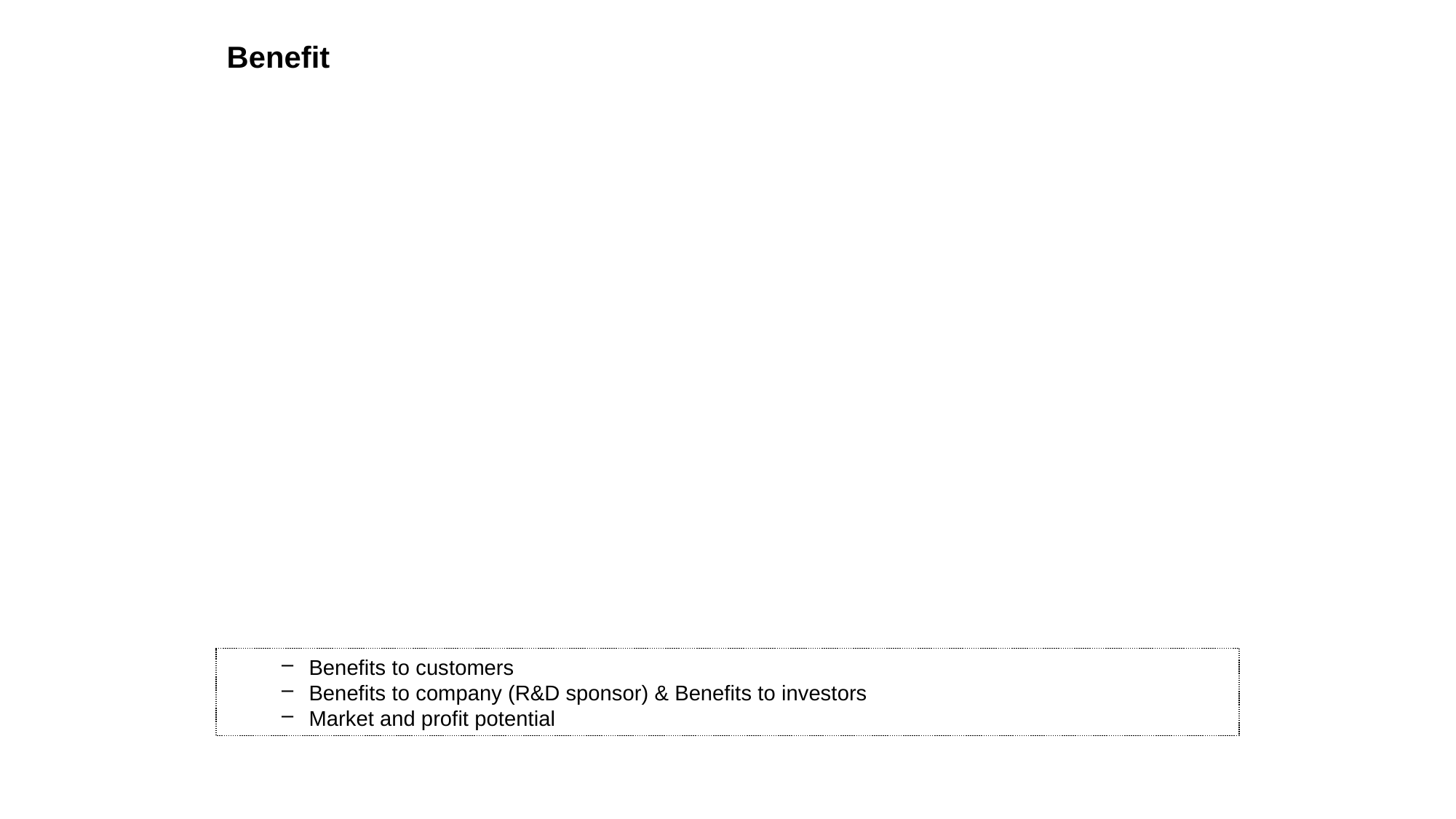

Benefit
Benefits to customers
Benefits to company (R&D sponsor) & Benefits to investors
Market and profit potential